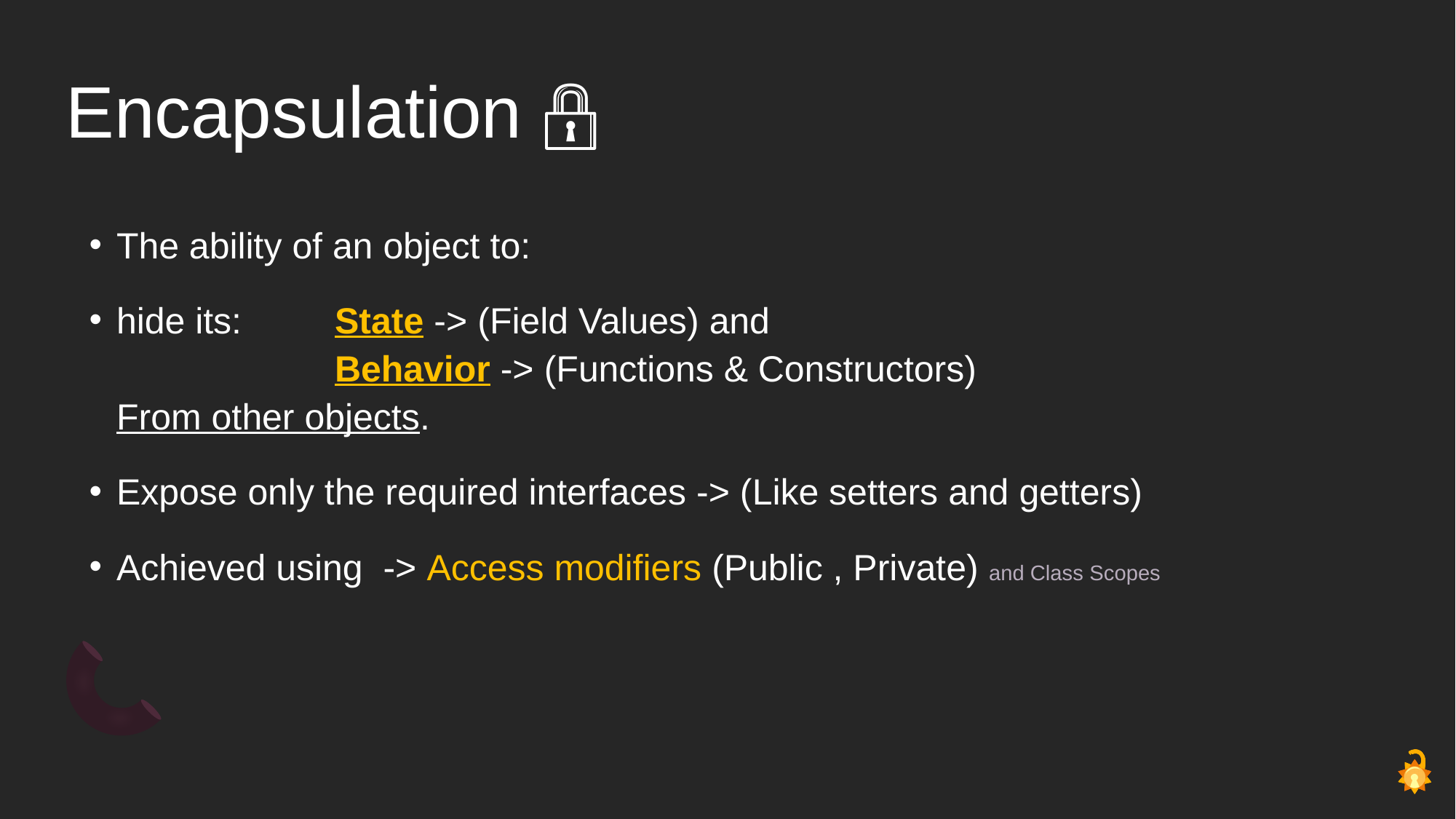

# Encapsulation 🔒
The ability of an object to:
hide its:	State -> (Field Values) and
		Behavior -> (Functions & Constructors)
From other objects.
Expose only the required interfaces -> (Like setters and getters)
Achieved using  -> Access modifiers (Public , Private) and Class Scopes